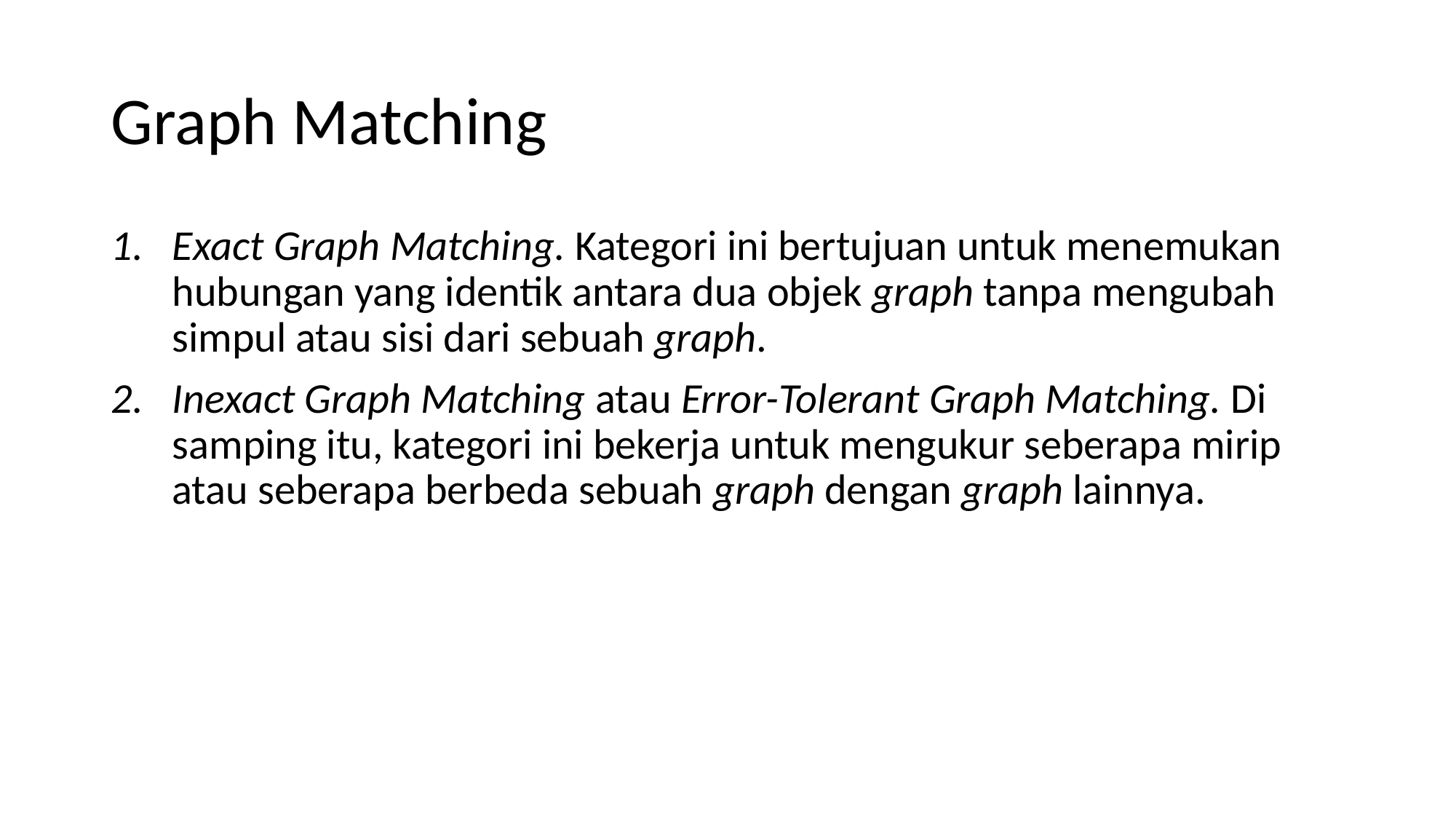

# Graph Matching
Exact Graph Matching. Kategori ini bertujuan untuk menemukan hubungan yang identik antara dua objek graph tanpa mengubah simpul atau sisi dari sebuah graph.
Inexact Graph Matching atau Error-Tolerant Graph Matching. Di samping itu, kategori ini bekerja untuk mengukur seberapa mirip atau seberapa berbeda sebuah graph dengan graph lainnya.